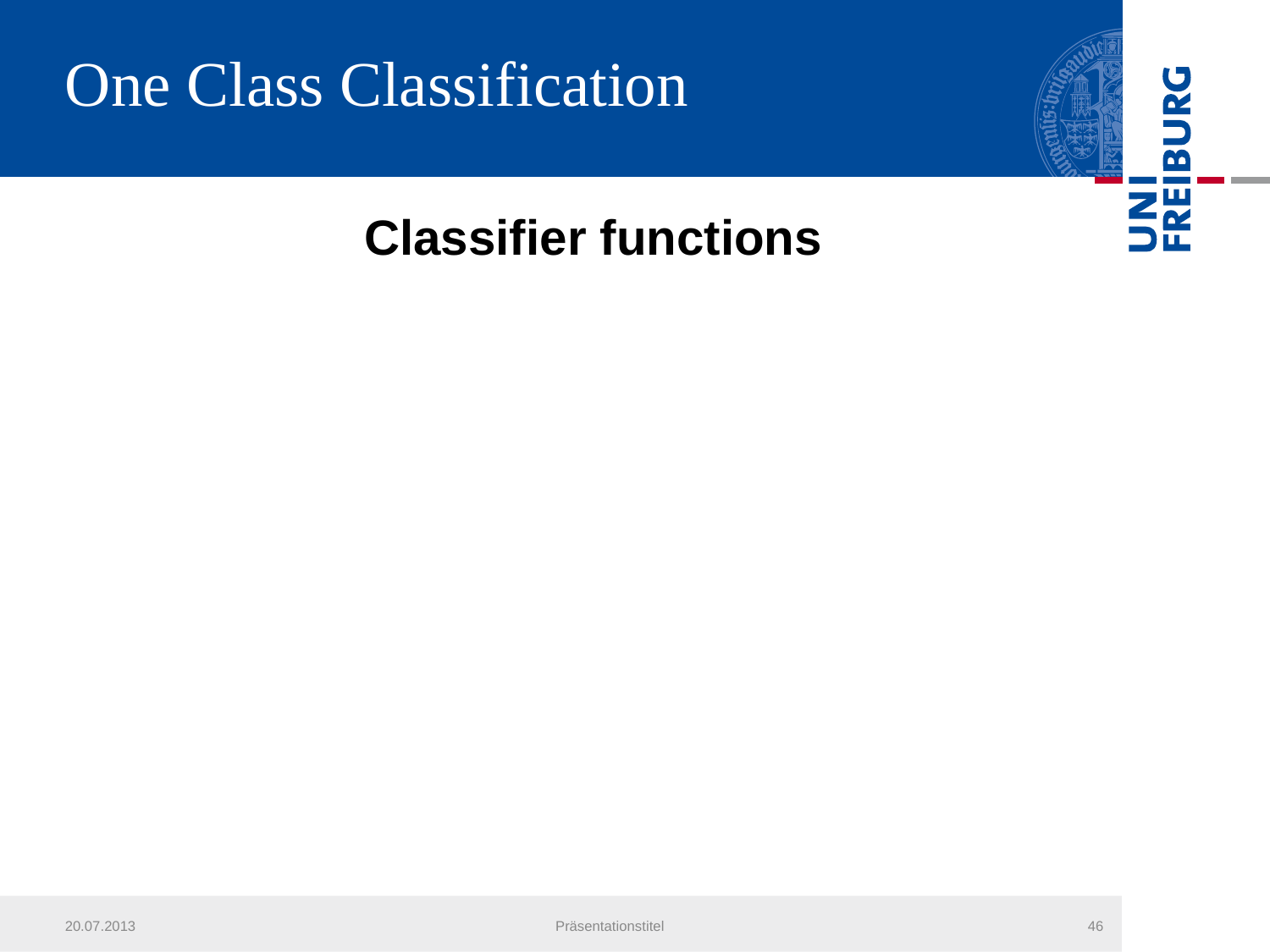

# One Class Classification
Classifier functions

20.07.2013
Präsentationstitel
46